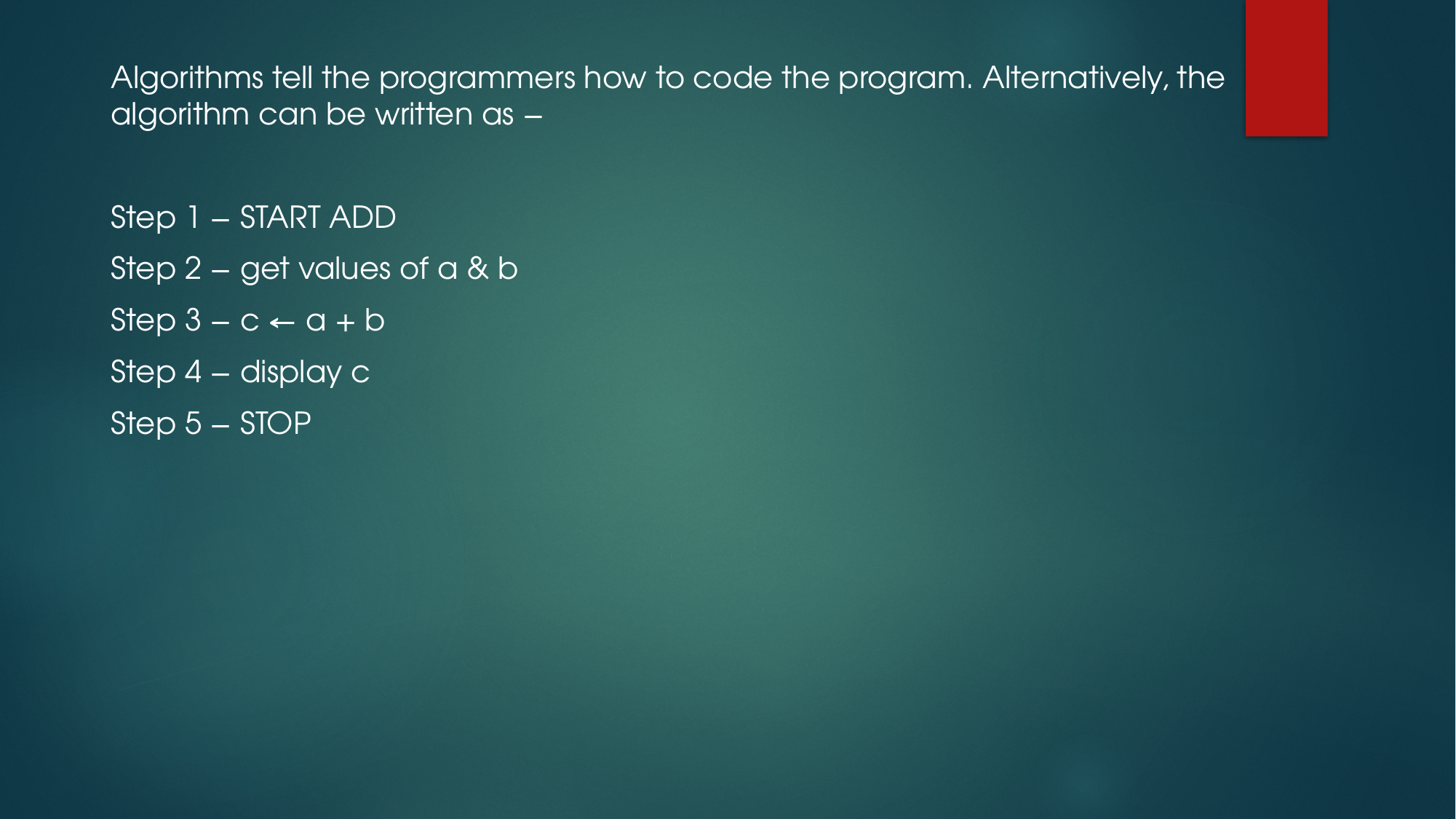

Algorithms tell the programmers how to code the program. Alternatively, the algorithm can be written as −

Step 1 − START ADD
Step 2 − get values of a & b
Step 3 − c ← a + b
Step 4 − display c
Step 5 − STOP